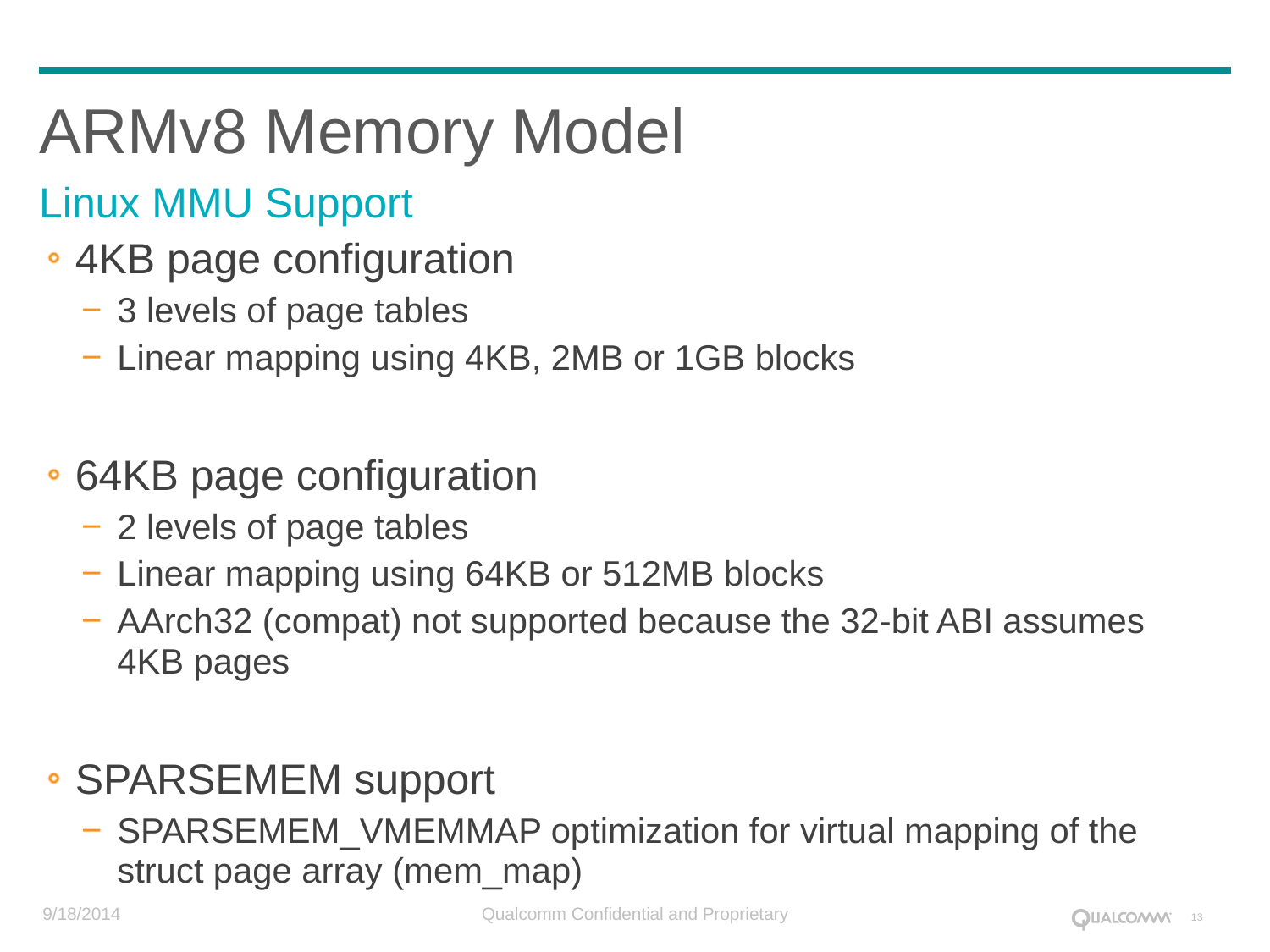

# ARMv8 Memory Model
Linux MMU Support
4KB page configuration
3 levels of page tables
Linear mapping using 4KB, 2MB or 1GB blocks

64KB page configuration
2 levels of page tables
Linear mapping using 64KB or 512MB blocks
AArch32 (compat) not supported because the 32-bit ABI assumes 4KB pages

SPARSEMEM support
SPARSEMEM_VMEMMAP optimization for virtual mapping of the struct page array (mem_map)